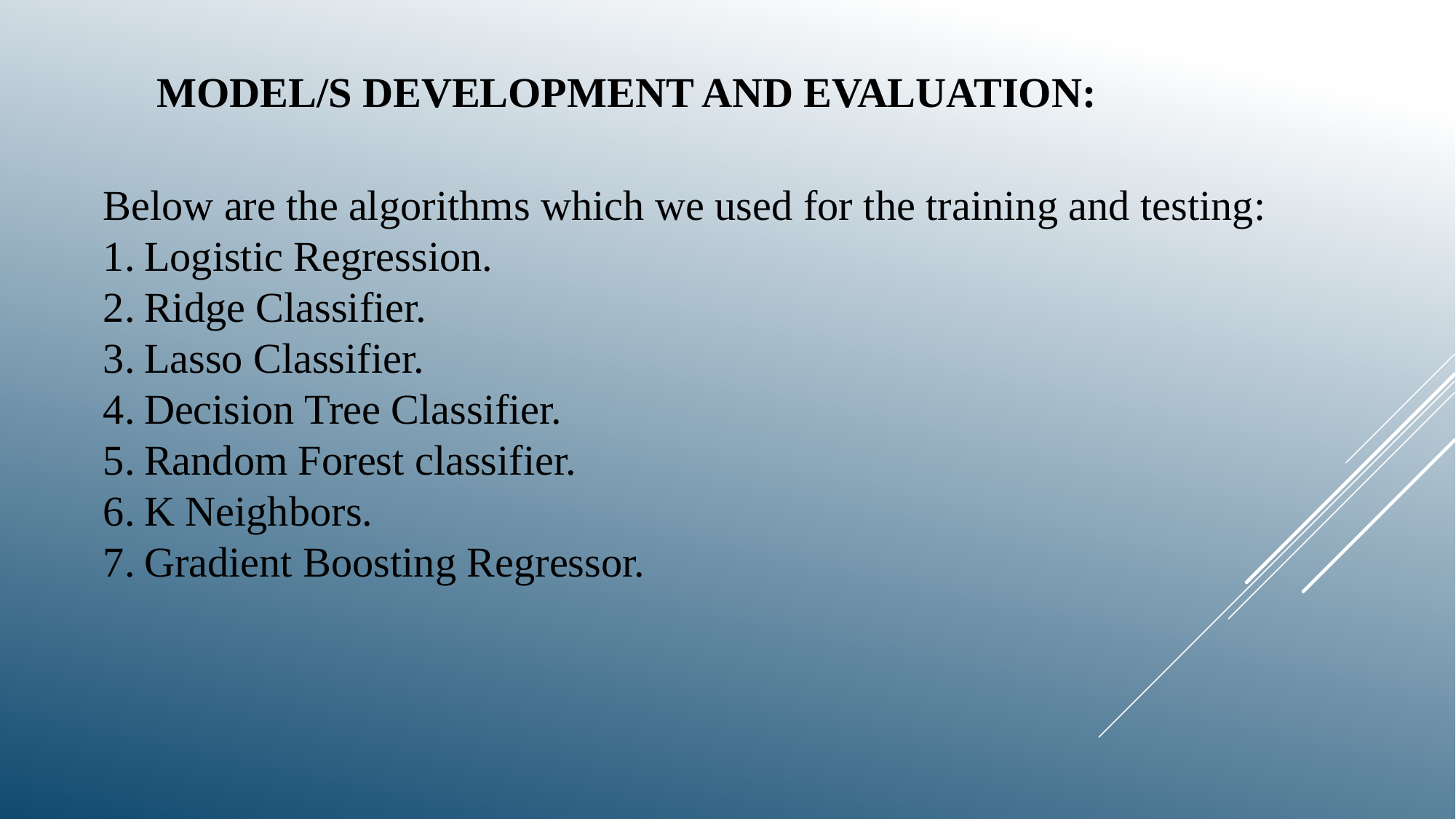

# Model/s Development and Evaluation:
Below are the algorithms which we used for the training and testing:
Logistic Regression.
Ridge Classifier.
Lasso Classifier.
Decision Tree Classifier.
Random Forest classifier.
K Neighbors.
Gradient Boosting Regressor.